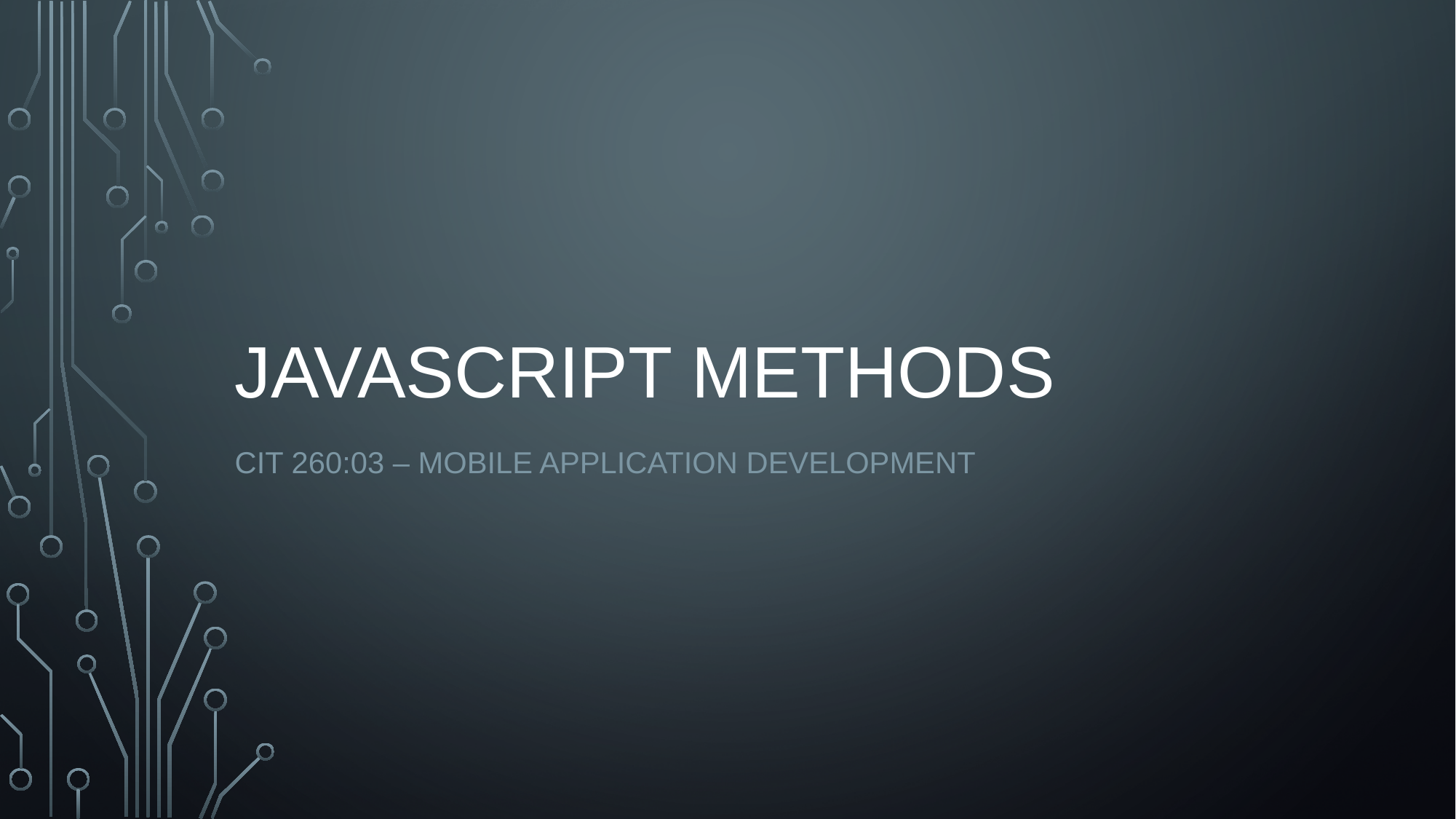

# JAVASCRIPT Methods
CIT 260:03 – Mobile application development